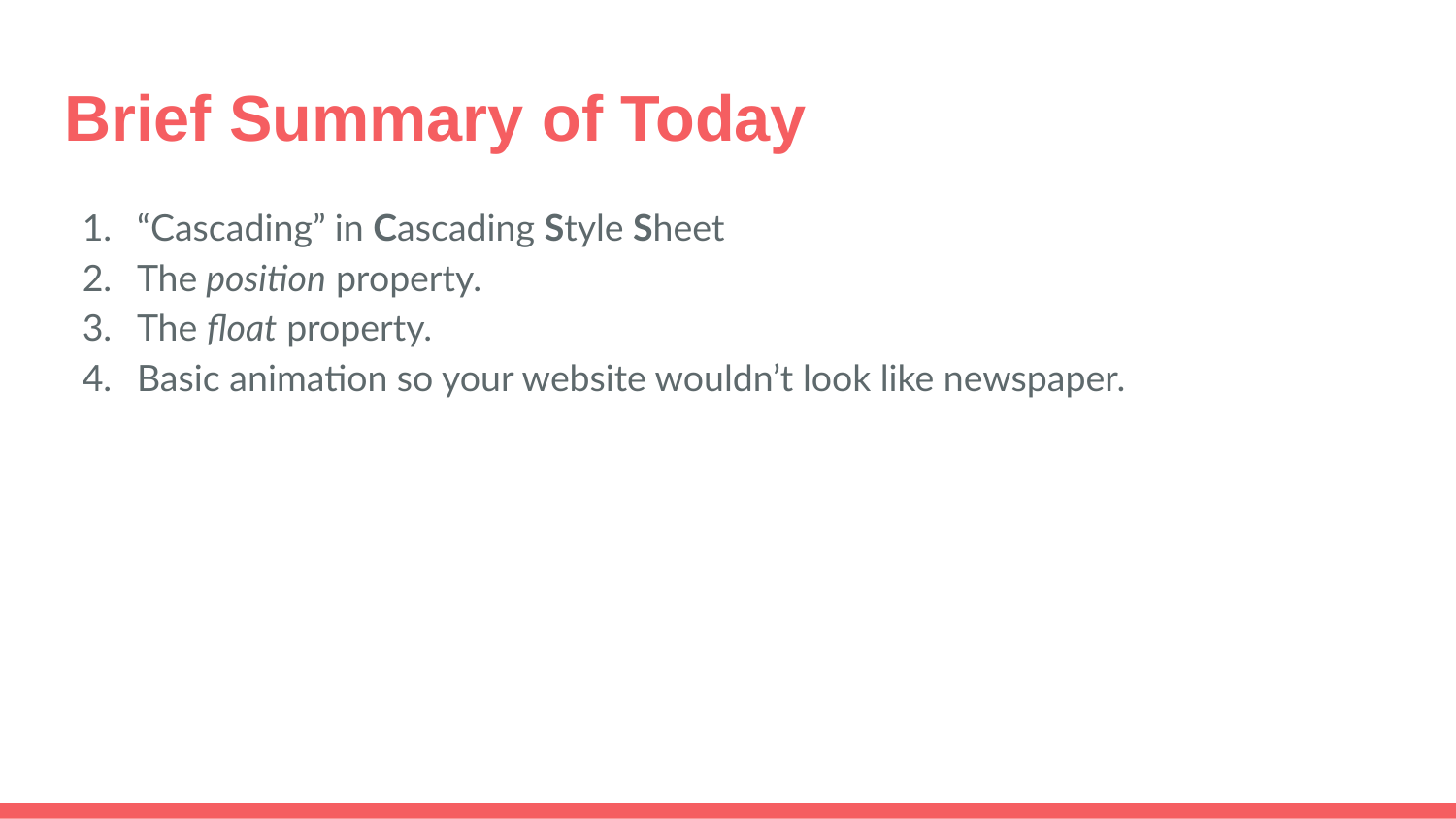

# Brief Summary of Today
“Cascading” in Cascading Style Sheet
The position property.
The float property.
Basic animation so your website wouldn’t look like newspaper.